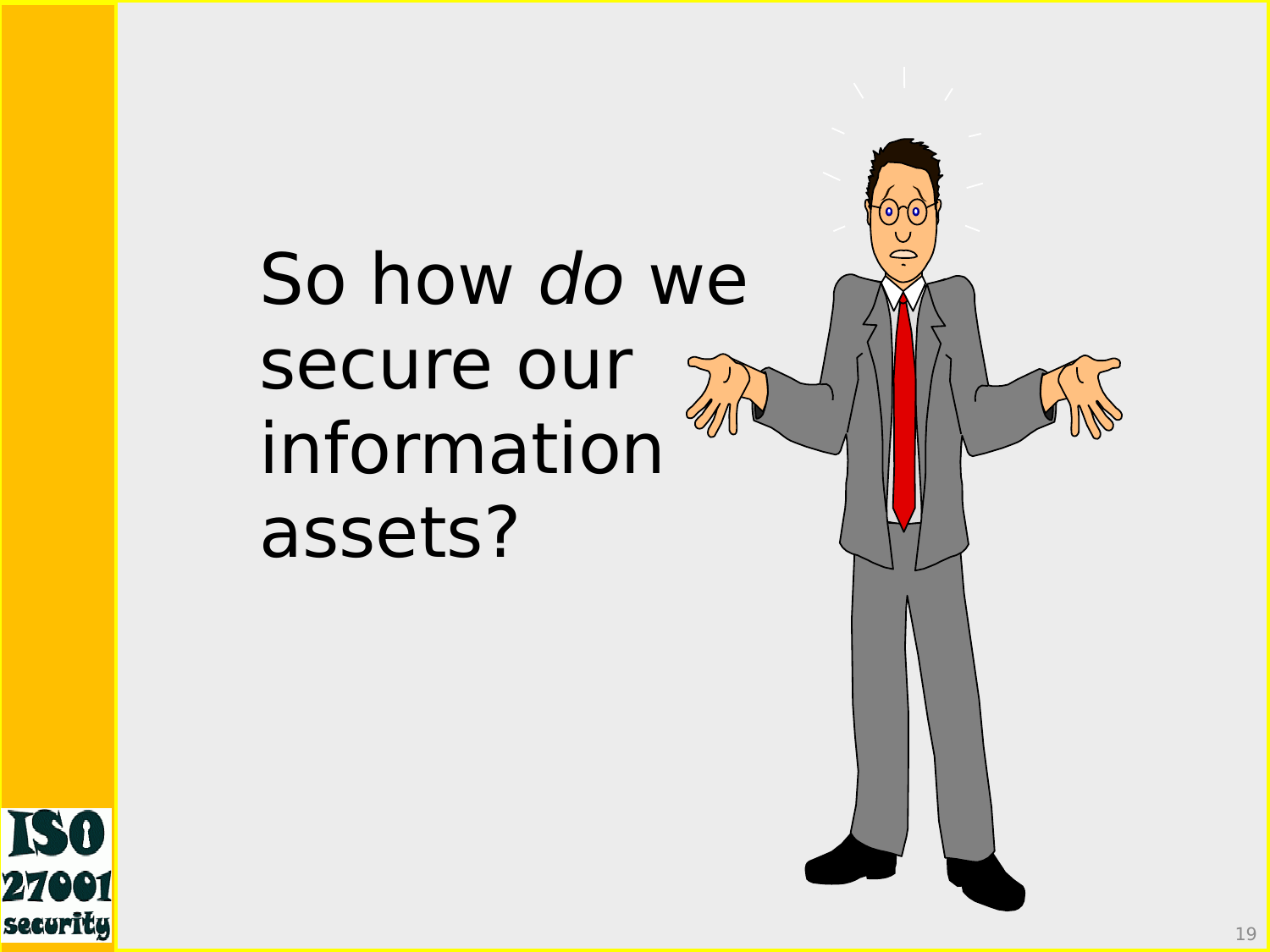

So how do we secure our information assets?
19